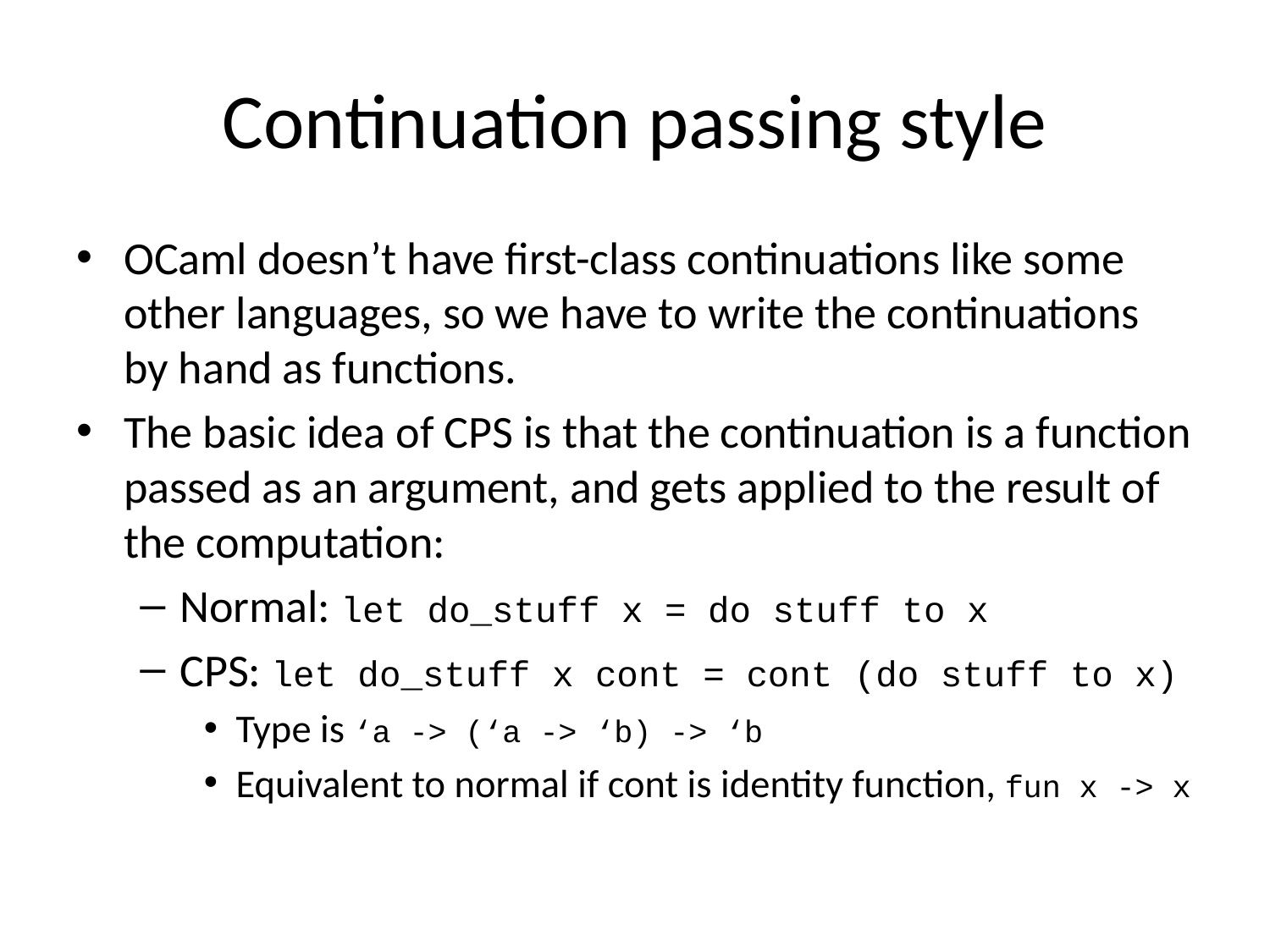

# Continuation passing style
OCaml doesn’t have first-class continuations like some other languages, so we have to write the continuations by hand as functions.
The basic idea of CPS is that the continuation is a function passed as an argument, and gets applied to the result of the computation:
Normal: let do_stuff x = do stuff to x
CPS: let do_stuff x cont = cont (do stuff to x)
Type is ‘a -> (‘a -> ‘b) -> ‘b
Equivalent to normal if cont is identity function, fun x -> x